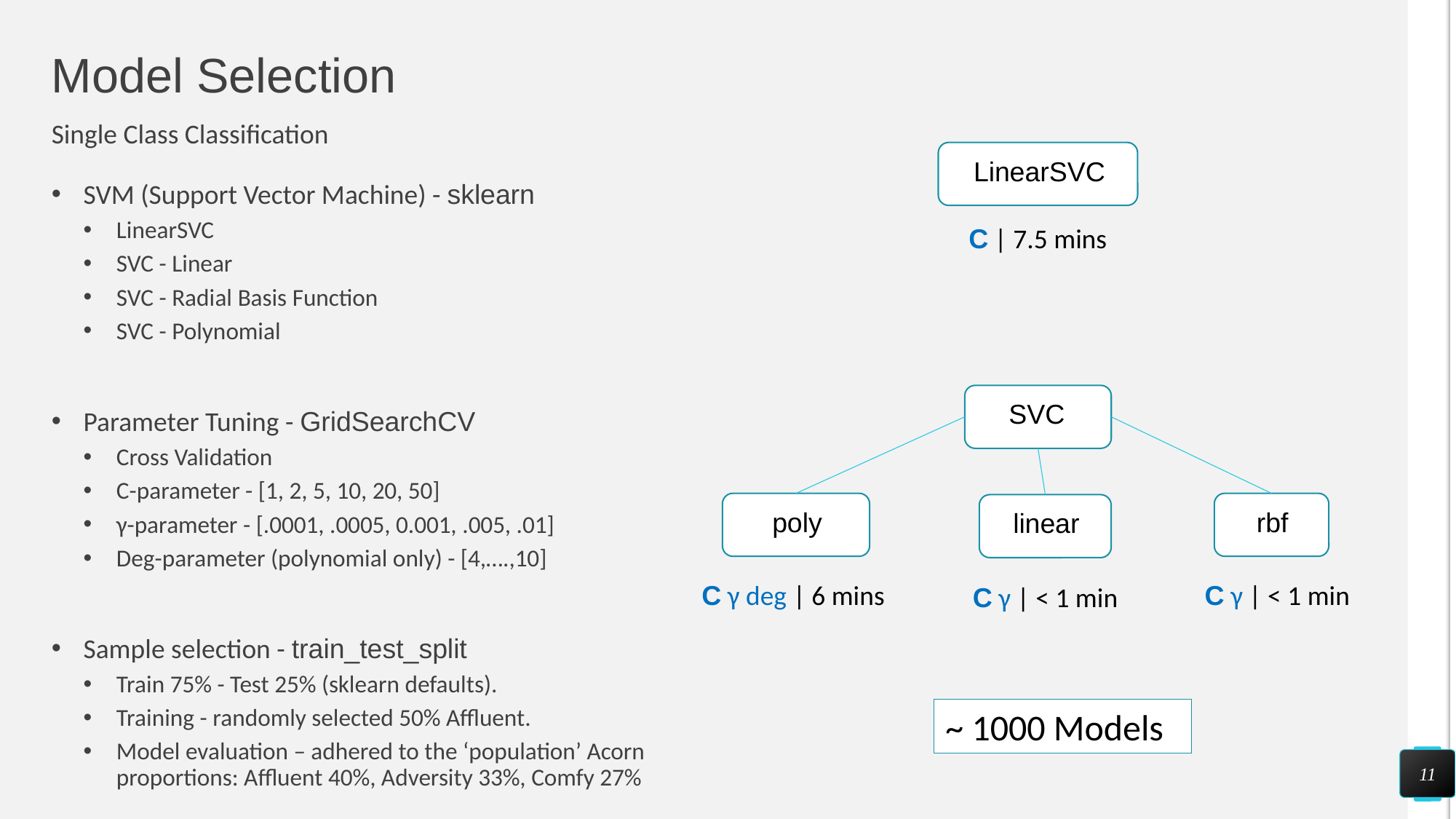

# Model Selection
Single Class Classification

LinearSVC
C | 7.5 mins

SVC

poly

rbf

linear
C γ deg | 6 mins
C γ | < 1 min
C γ | < 1 min
SVM (Support Vector Machine) - sklearn
LinearSVC
SVC - Linear
SVC - Radial Basis Function
SVC - Polynomial

Parameter Tuning - GridSearchCV
Cross Validation
C-parameter - [1, 2, 5, 10, 20, 50]
γ-parameter - [.0001, .0005, 0.001, .005, .01]
Deg-parameter (polynomial only) - [4,….,10]

Sample selection - train_test_split
Train 75% - Test 25% (sklearn defaults).
Training - randomly selected 50% Affluent.
Model evaluation – adhered to the ‘population’ Acorn proportions: Affluent 40%, Adversity 33%, Comfy 27%

~ 1000 Models
11